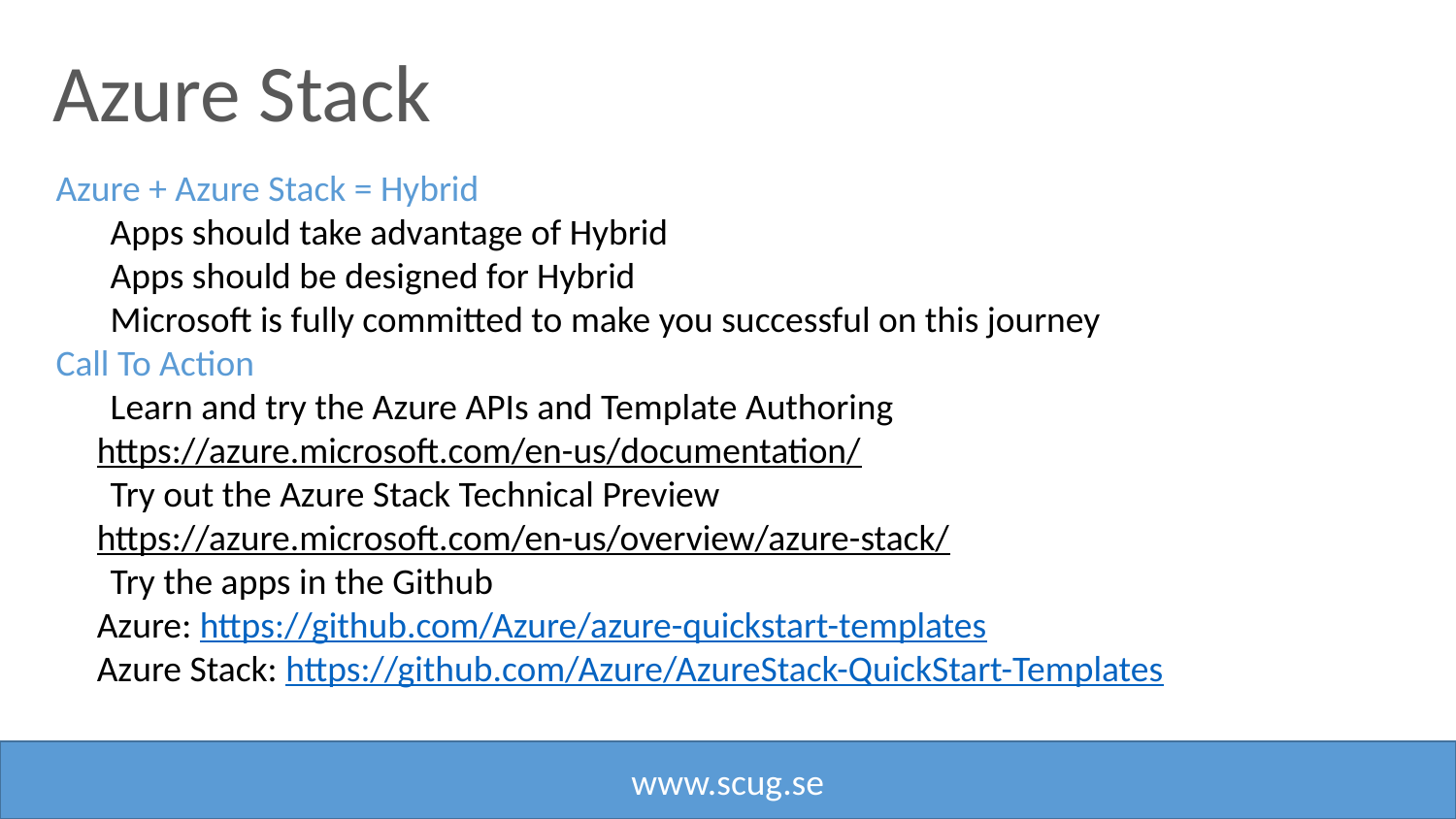

Azure Stack
Azure + Azure Stack = Hybrid
	Apps should take advantage of Hybrid
	Apps should be designed for Hybrid
	Microsoft is fully committed to make you successful on this journey
Call To Action
	Learn and try the Azure APIs and Template Authoring
https://azure.microsoft.com/en-us/documentation/
	Try out the Azure Stack Technical Preview
https://azure.microsoft.com/en-us/overview/azure-stack/
	Try the apps in the Github
Azure: https://github.com/Azure/azure-quickstart-templates
Azure Stack: https://github.com/Azure/AzureStack-QuickStart-Templates
www.scug.se